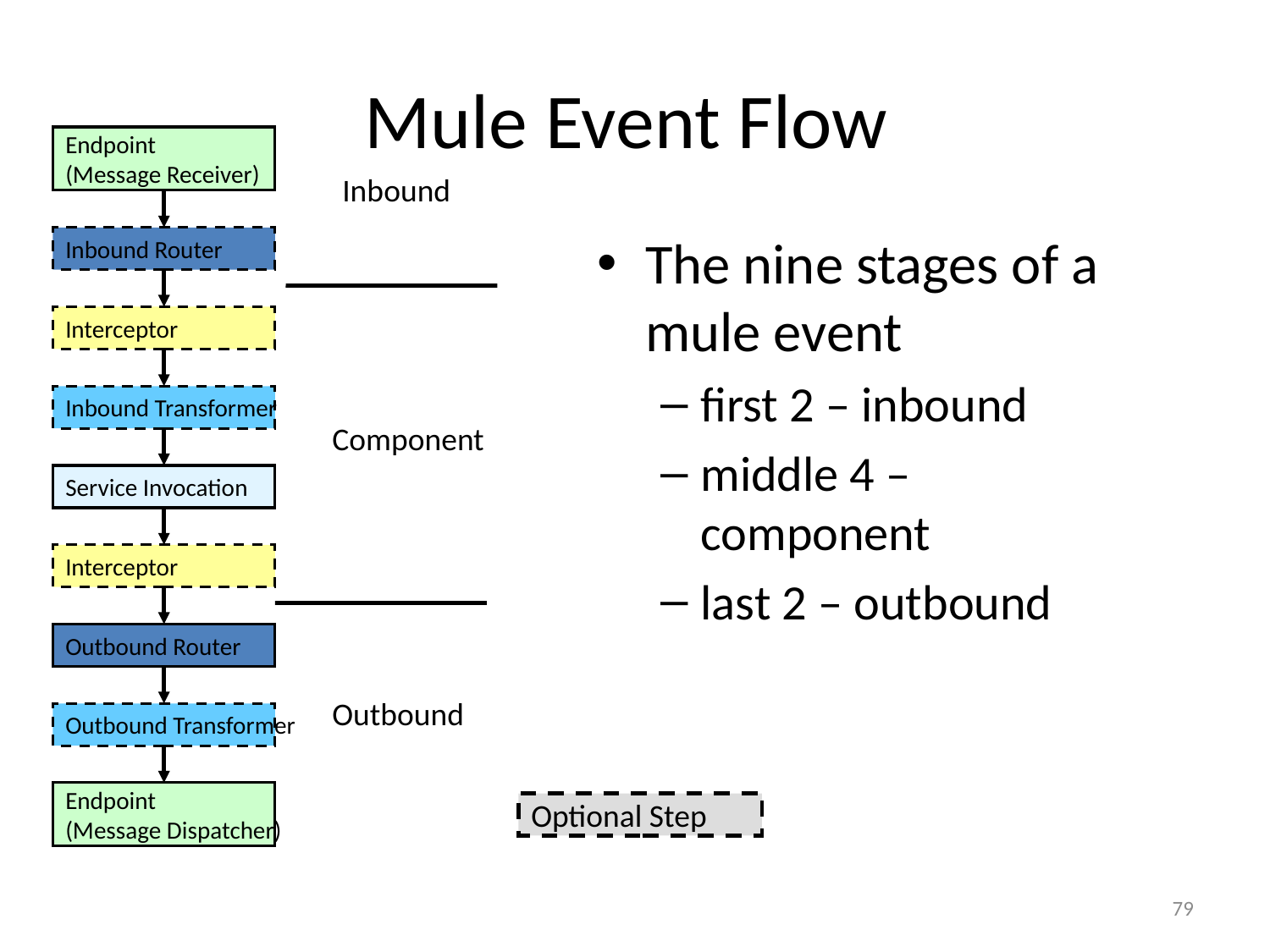

# Mule Event Flow
Endpoint
(Message Receiver)
Inbound
The nine stages of a mule event
first 2 – inbound
middle 4 – component
last 2 – outbound
Inbound Router

Interceptor
Inbound Transformer
Component
Service Invocation
Interceptor

Outbound Router
Outbound
Outbound Transformer
Endpoint
(Message Dispatcher)
Optional Step

79